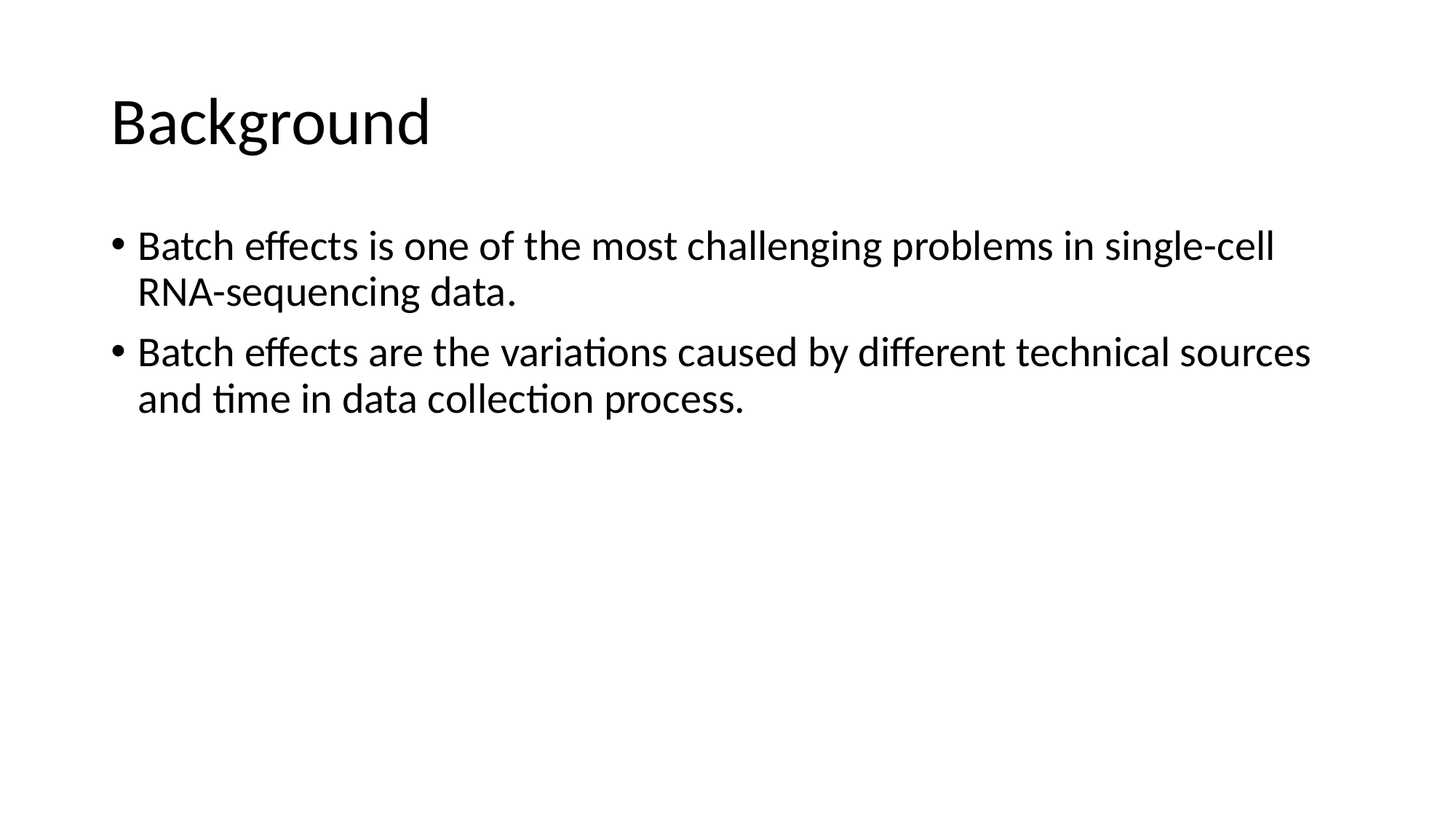

# Background
Batch effects is one of the most challenging problems in single-cell RNA-sequencing data.
Batch effects are the variations caused by different technical sources and time in data collection process.